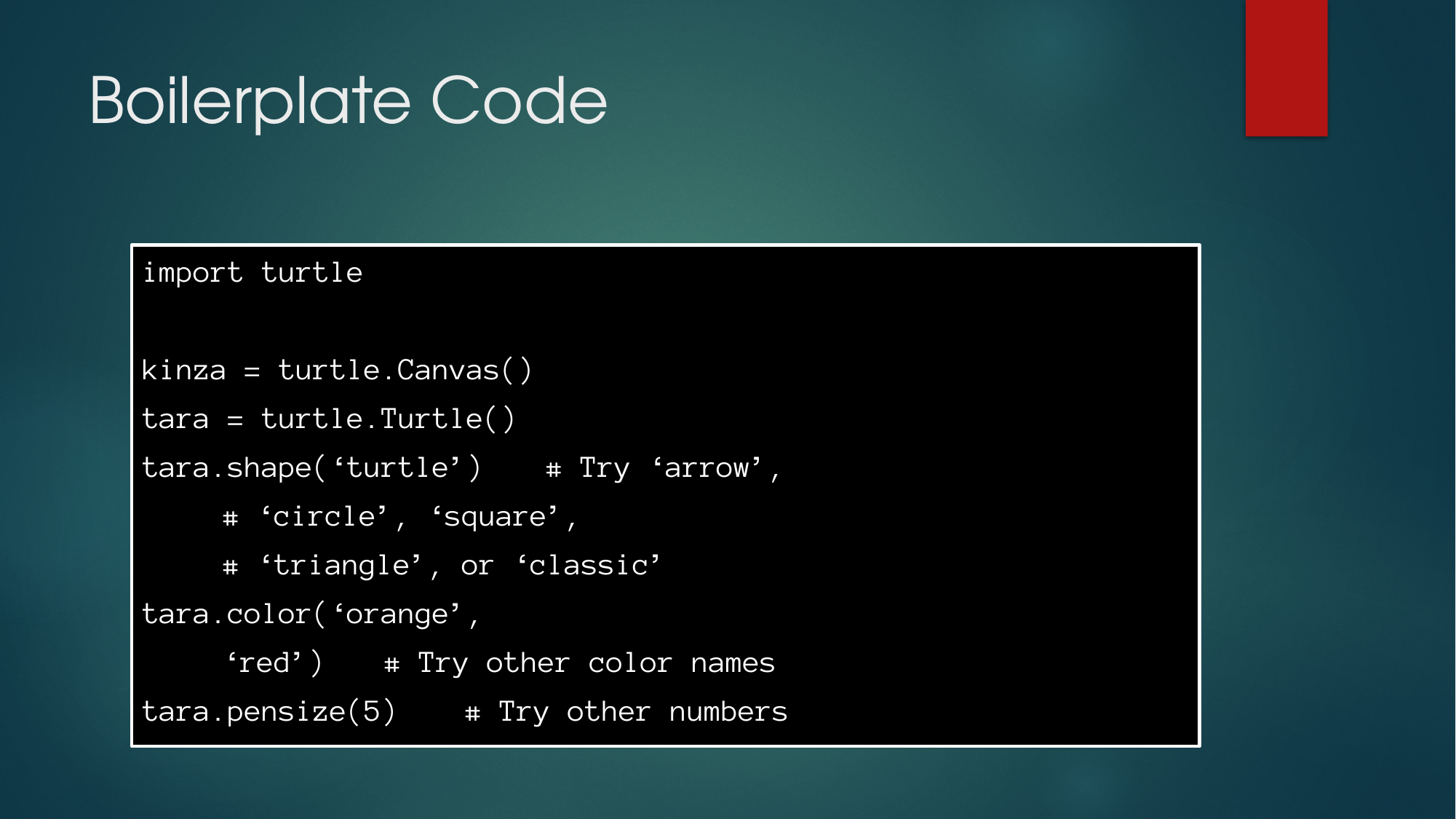

# Boilerplate Code
import turtle

kinza = turtle.Canvas()
tara = turtle.Turtle()
tara.shape(‘turtle’)	# Try ‘arrow’,
								# ‘circle’, ‘square’,
								# ‘triangle’, or ‘classic’
tara.color(‘orange’,
				‘red’) 		# Try other color names
tara.pensize(5)			# Try other numbers